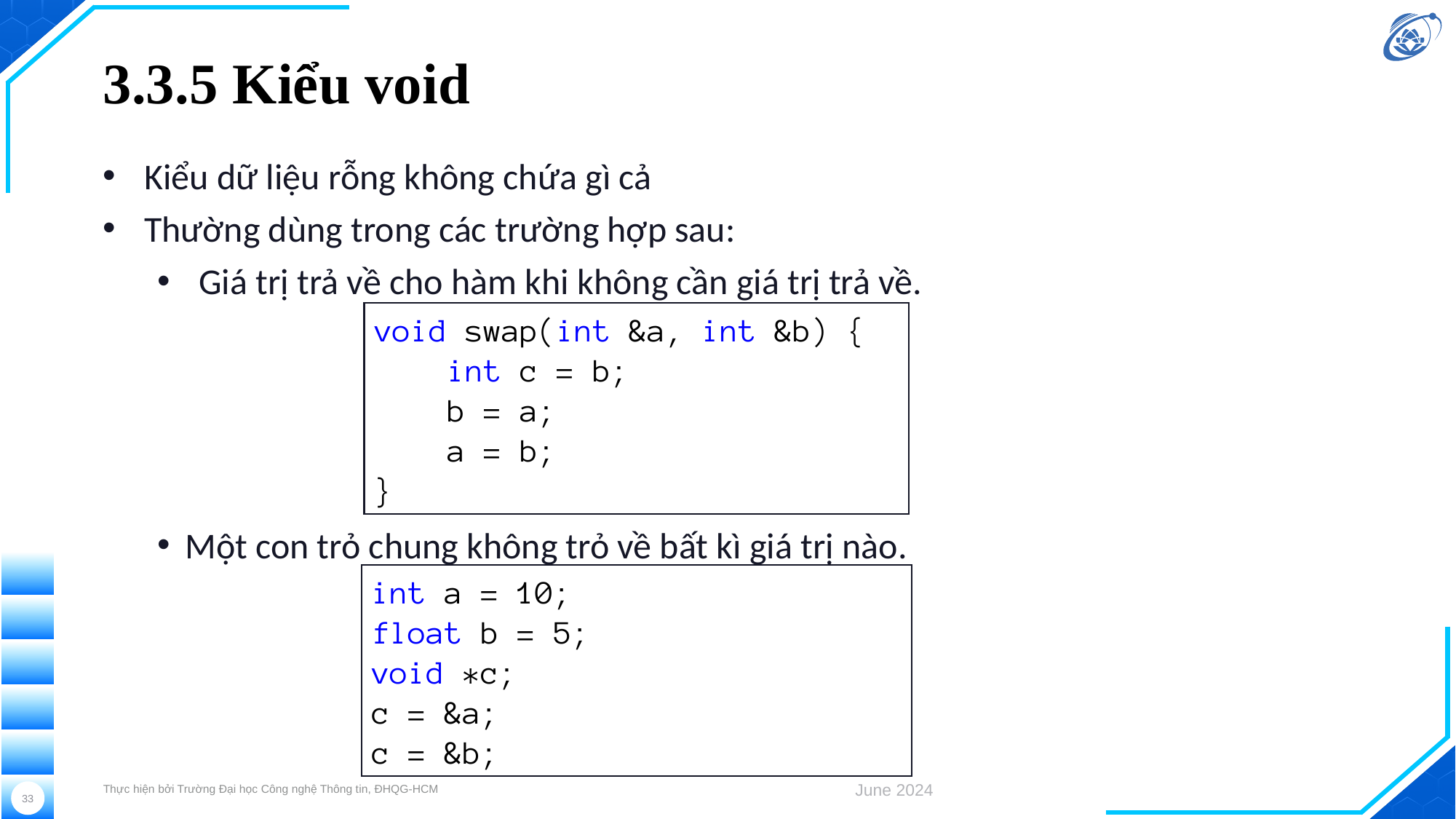

# 3.3.5 Kiểu void
Kiểu dữ liệu rỗng không chứa gì cả
Thường dùng trong các trường hợp sau:
Giá trị trả về cho hàm khi không cần giá trị trả về.

Một con trỏ chung không trỏ về bất kì giá trị nào.
void swap(int &a, int &b) {
    int c = b;
    b = a;
    a = b;
}
int a = 10;
float b = 5;
void *c;
c = &a;
c = &b;
Thực hiện bởi Trường Đại học Công nghệ Thông tin, ĐHQG-HCM
June 2024
33